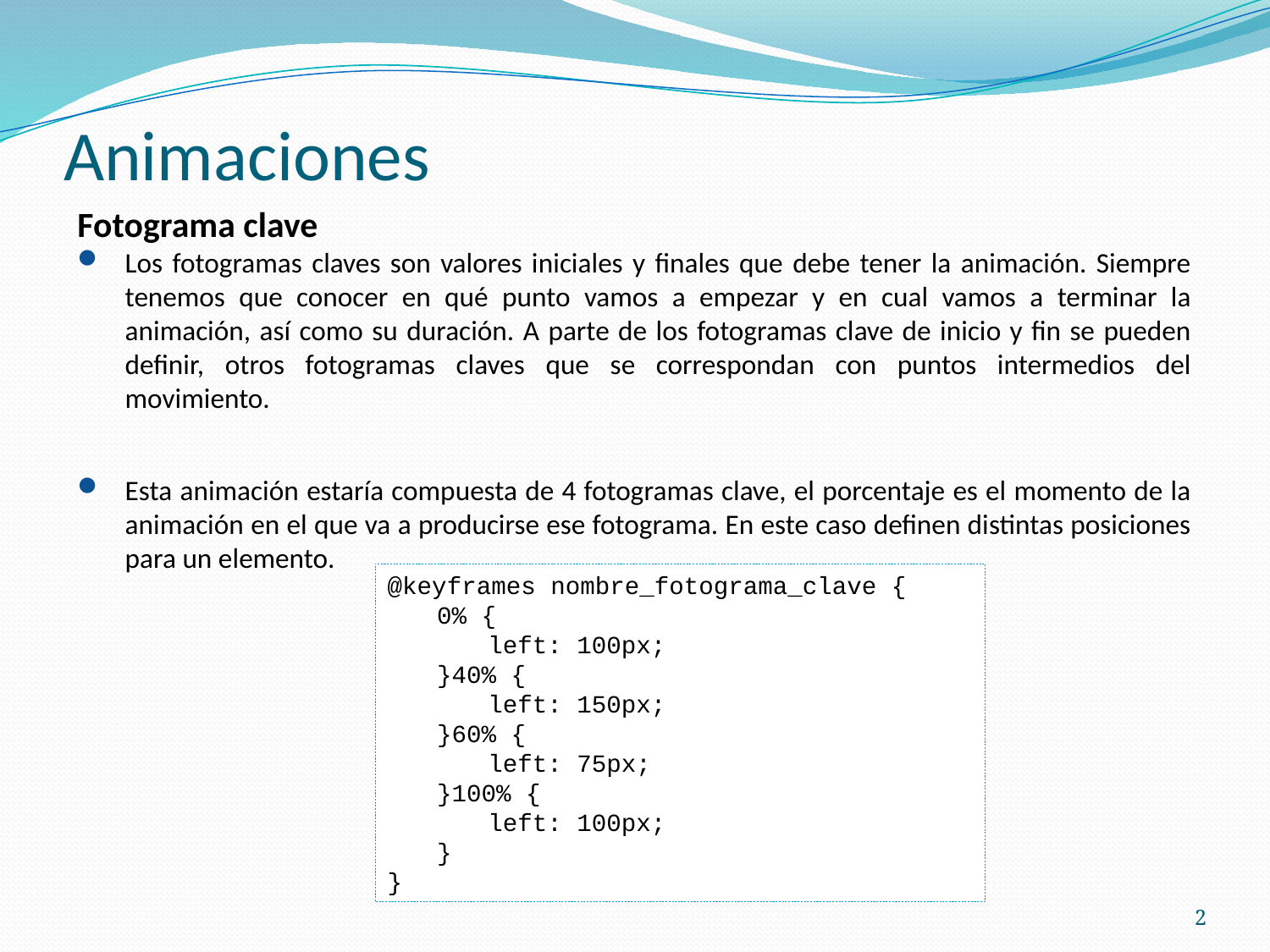

# Animaciones
Fotograma clave
Los fotogramas claves son valores iniciales y finales que debe tener la animación. Siempre tenemos que conocer en qué punto vamos a empezar y en cual vamos a terminar la animación, así como su duración. A parte de los fotogramas clave de inicio y fin se pueden definir, otros fotogramas claves que se correspondan con puntos intermedios del movimiento.

Esta animación estaría compuesta de 4 fotogramas clave, el porcentaje es el momento de la animación en el que va a producirse ese fotograma. En este caso definen distintas posiciones para un elemento.

@keyframes nombre_fotograma_clave {
0% {
left: 100px;
}40% {
left: 150px;
}60% {
left: 75px;
}100% {
left: 100px;
}
}
2